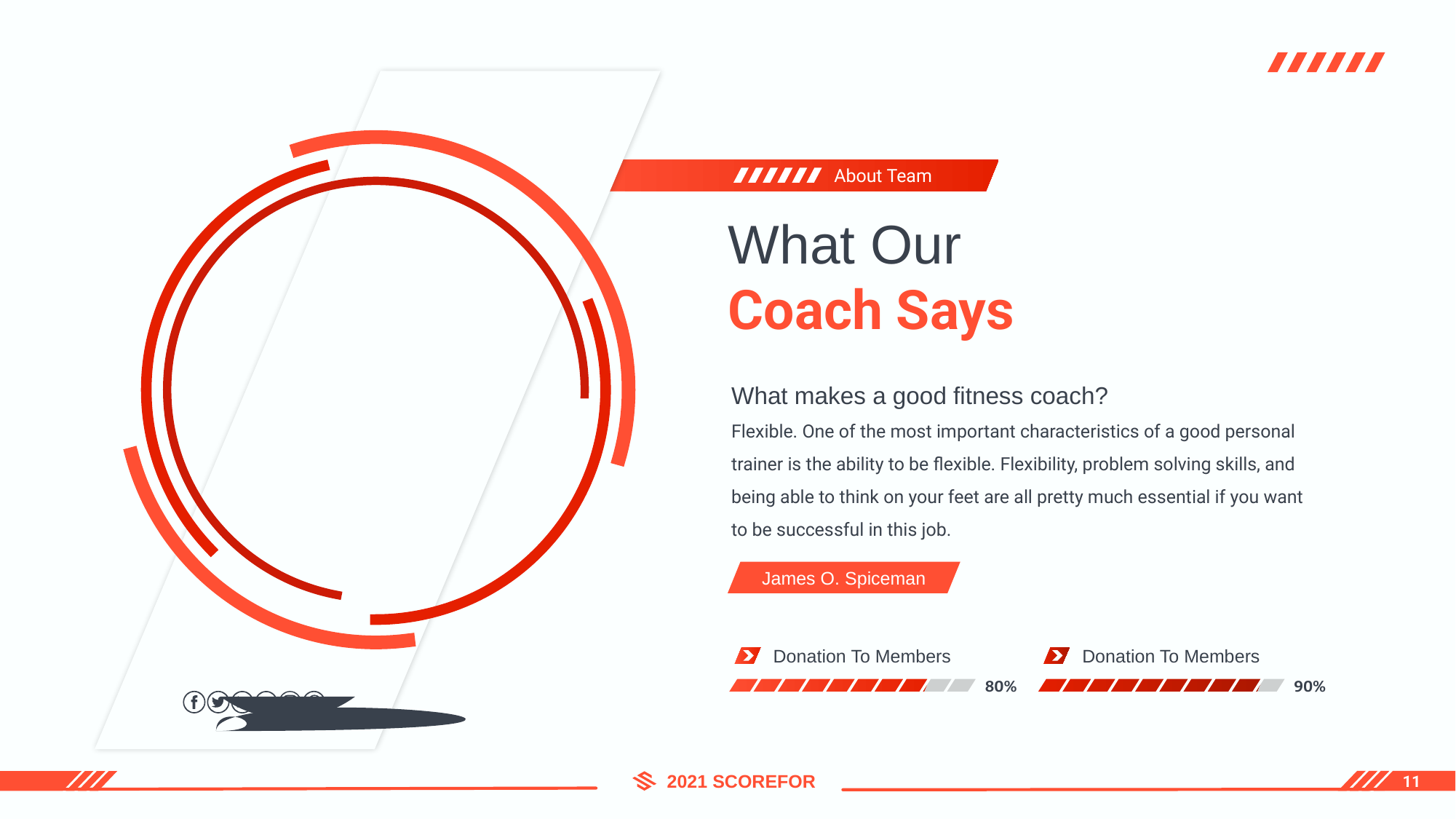

About Team

What Our Coach Says
What makes a good fitness coach?
Flexible. One of the most important characteristics of a good personal trainer is the ability to be flexible. Flexibility, problem solving skills, and being able to think on your feet are all pretty much essential if you want to be successful in this job.
James O. Spiceman
Donation To Members

80%
Donation To Members

90%